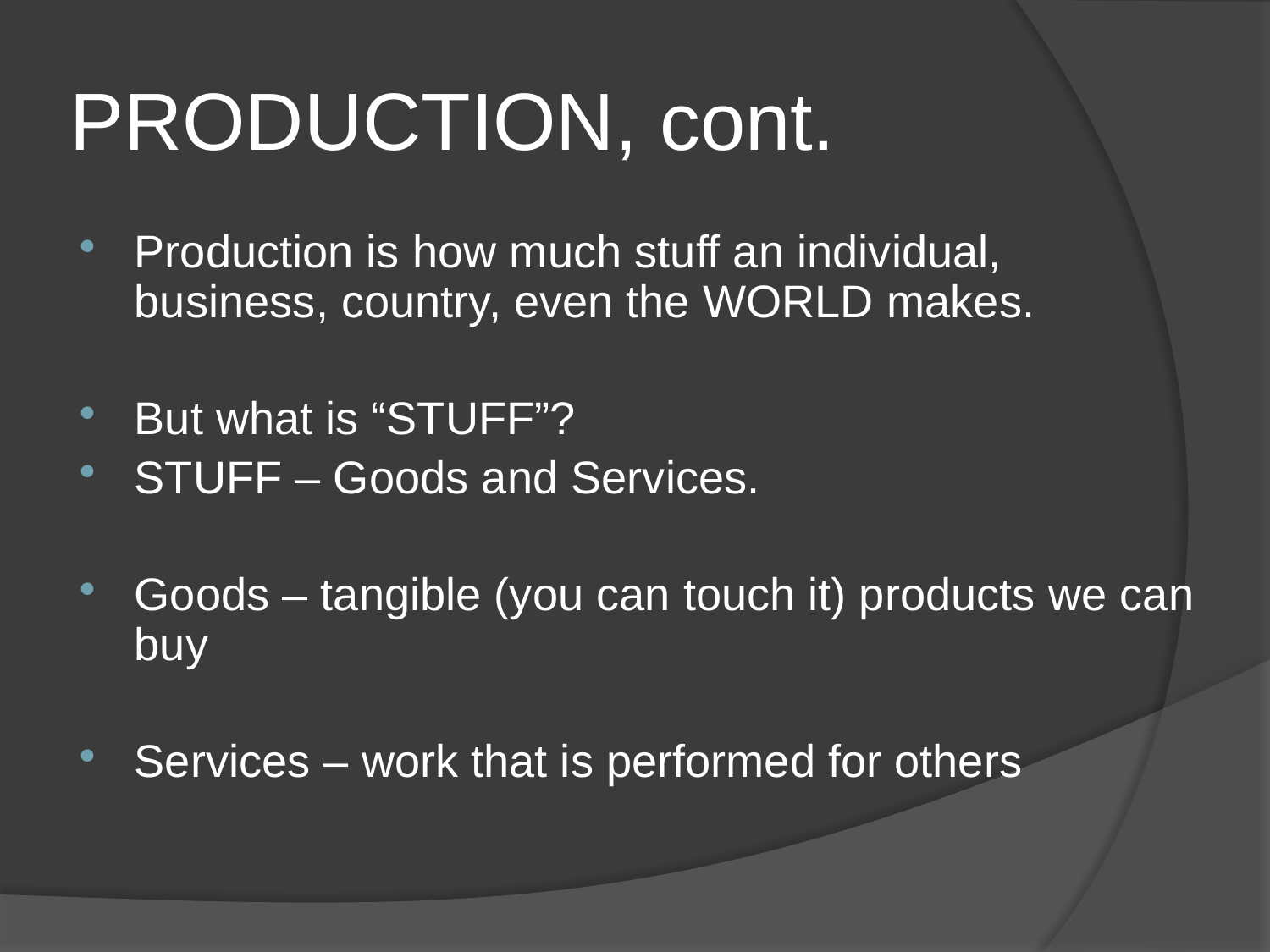

# PRODUCTION, cont.
Production is how much stuff an individual, business, country, even the WORLD makes.

But what is “STUFF”?
STUFF – Goods and Services.

Goods – tangible (you can touch it) products we can buy

Services – work that is performed for others